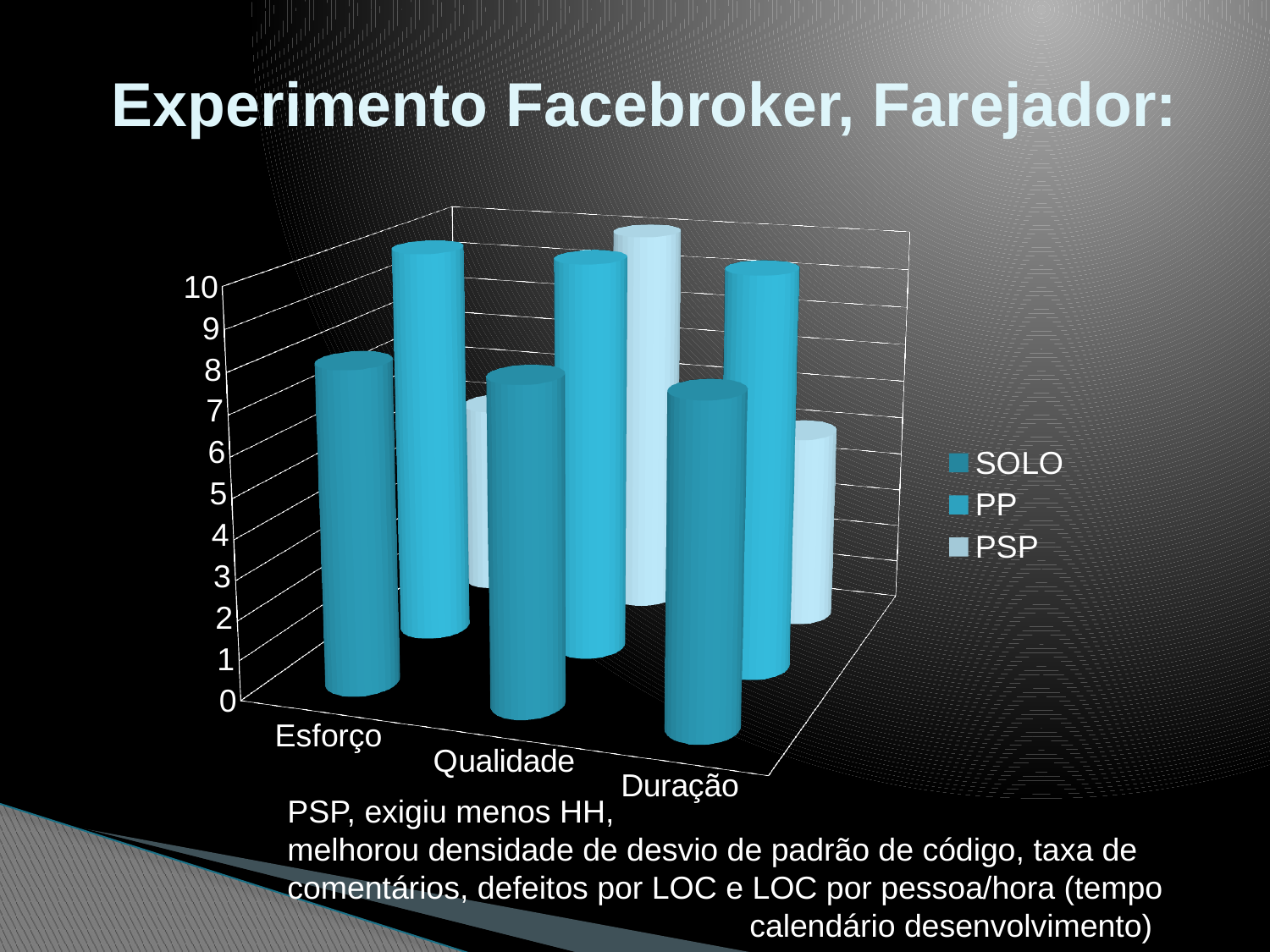

# Experimento Facebroker, Farejador:

[unsupported chart]

PSP, exigiu menos HH,
melhorou densidade de desvio de padrão de código, taxa de comentários, defeitos por LOC e LOC por pessoa/hora (tempo
                                                    calendário desenvolvimento)